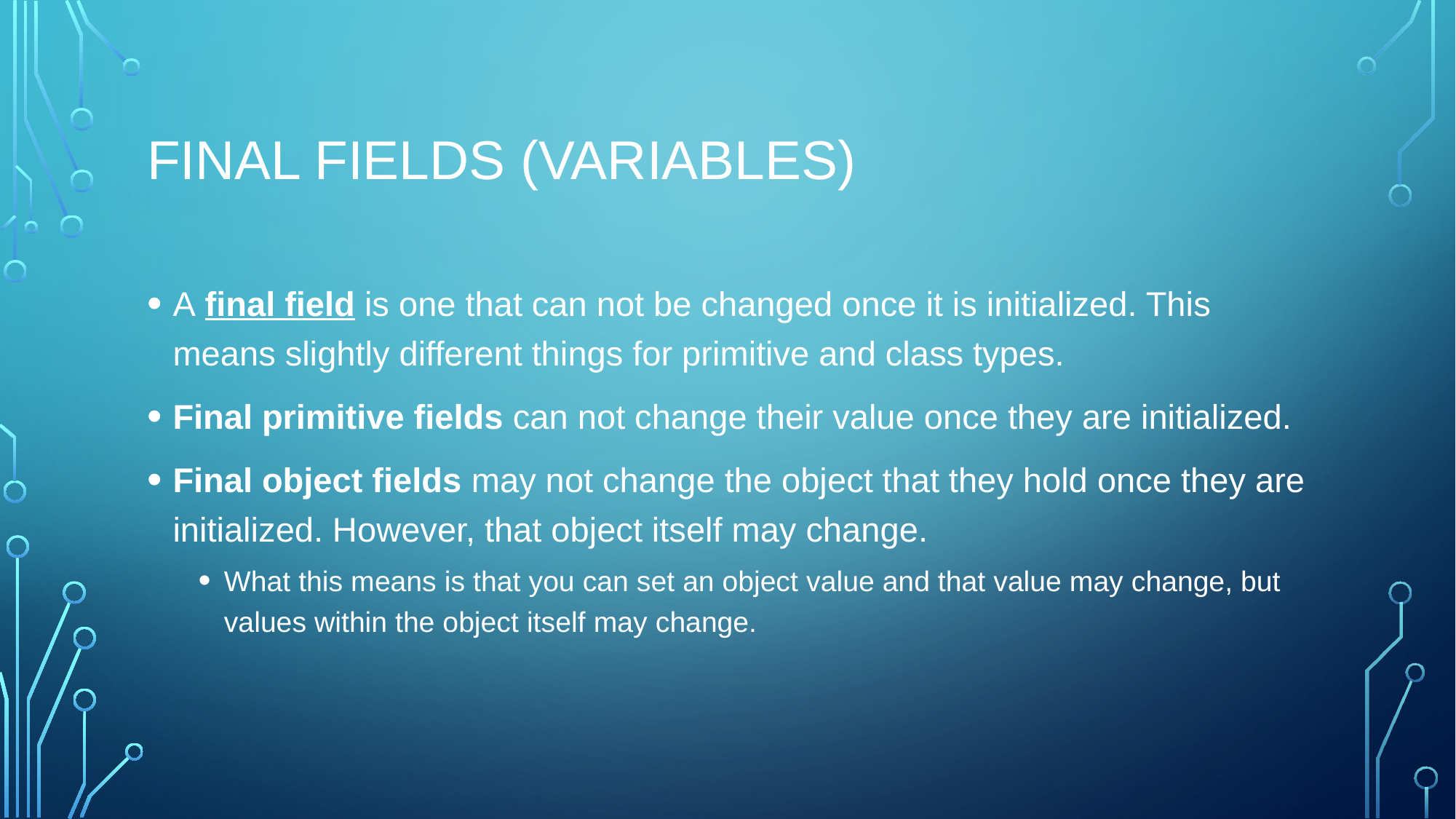

# Final fields (variables)
A final field is one that can not be changed once it is initialized. This means slightly different things for primitive and class types.
Final primitive fields can not change their value once they are initialized.
Final object fields may not change the object that they hold once they are initialized. However, that object itself may change.
What this means is that you can set an object value and that value may change, but values within the object itself may change.